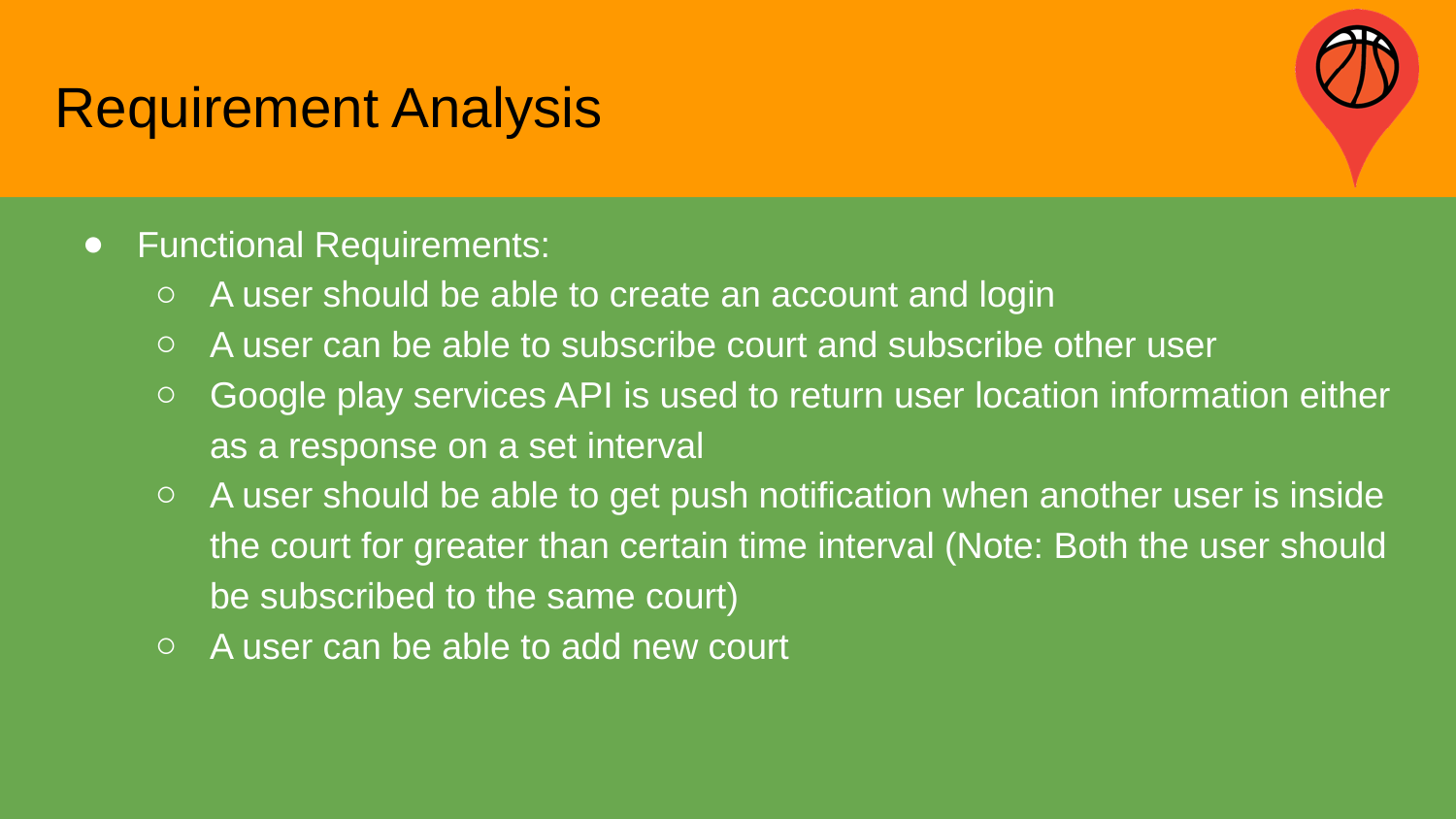

Requirement Analysis
# Functional Requirements:
A user should be able to create an account and login
A user can be able to subscribe court and subscribe other user
Google play services API is used to return user location information either as a response on a set interval
A user should be able to get push notification when another user is inside the court for greater than certain time interval (Note: Both the user should be subscribed to the same court)
A user can be able to add new court